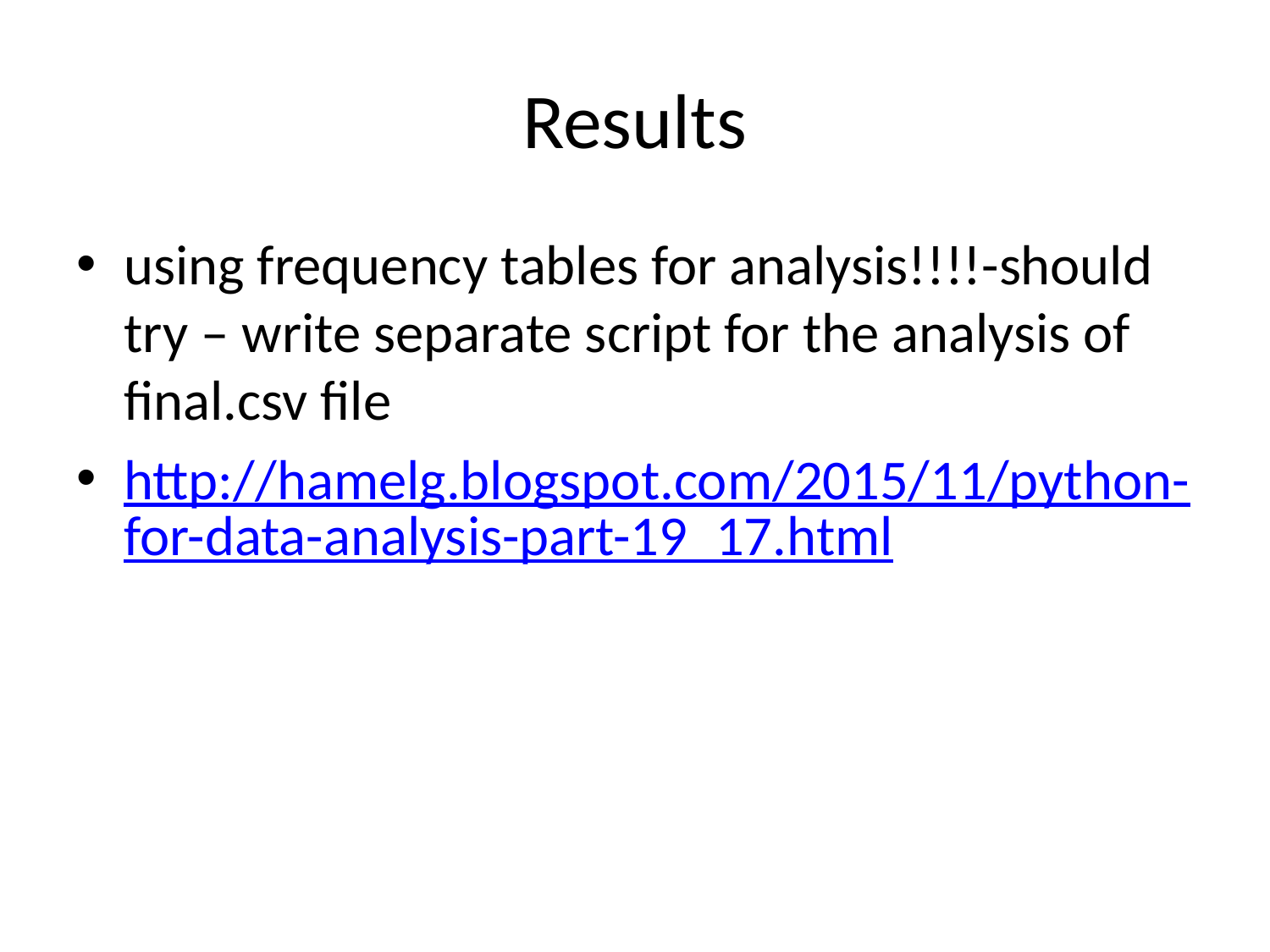

# Results
using frequency tables for analysis!!!!-should try – write separate script for the analysis of final.csv file
http://hamelg.blogspot.com/2015/11/python-for-data-analysis-part-19_17.html